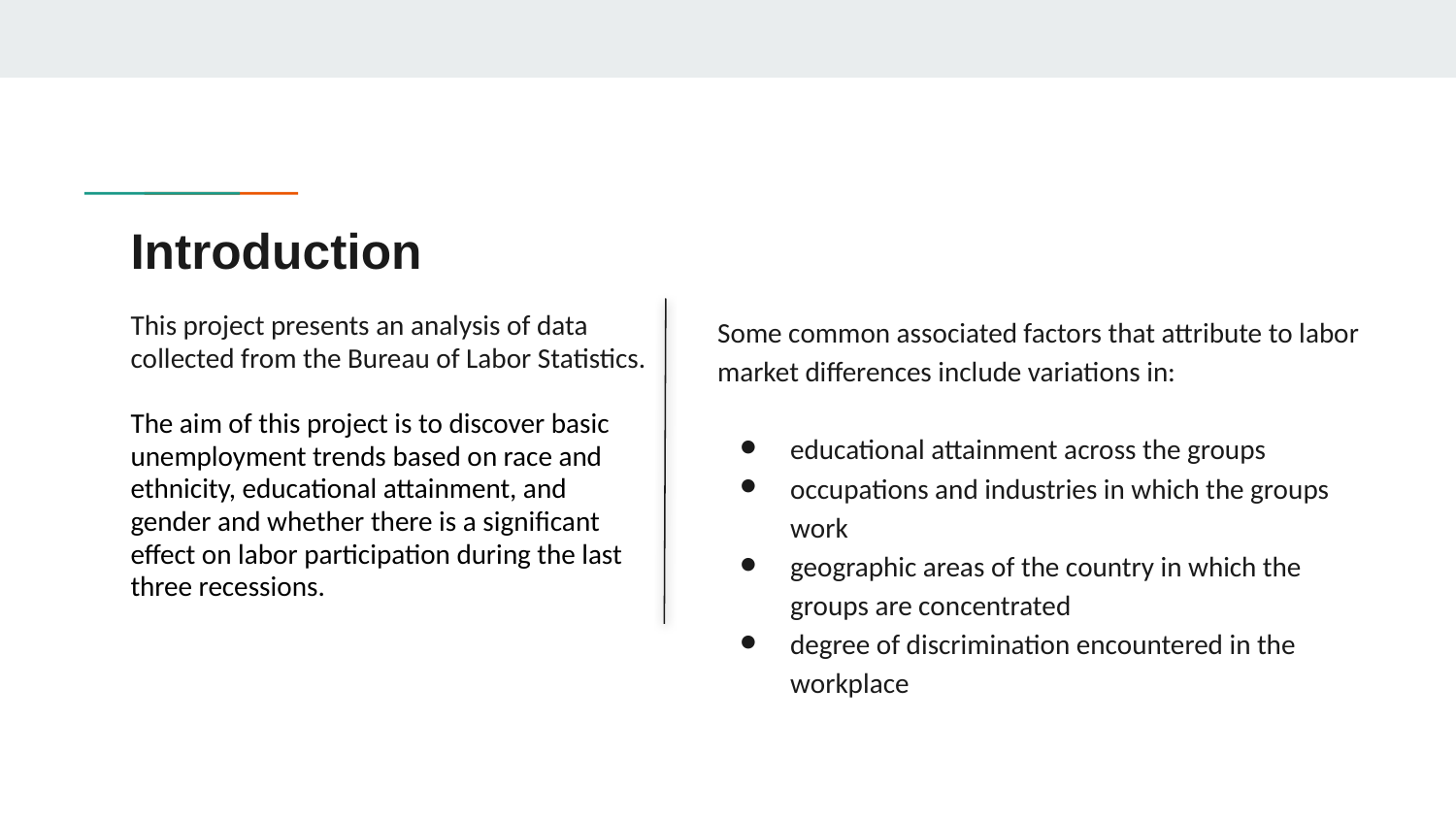

# Introduction
This project presents an analysis of data collected from the Bureau of Labor Statistics.

The aim of this project is to discover basic unemployment trends based on race and ethnicity, educational attainment, and gender and whether there is a significant effect on labor participation during the last three recessions.
Some common associated factors that attribute to labor market differences include variations in:

educational attainment across the groups
occupations and industries in which the groups work
geographic areas of the country in which the groups are concentrated
degree of discrimination encountered in the workplace